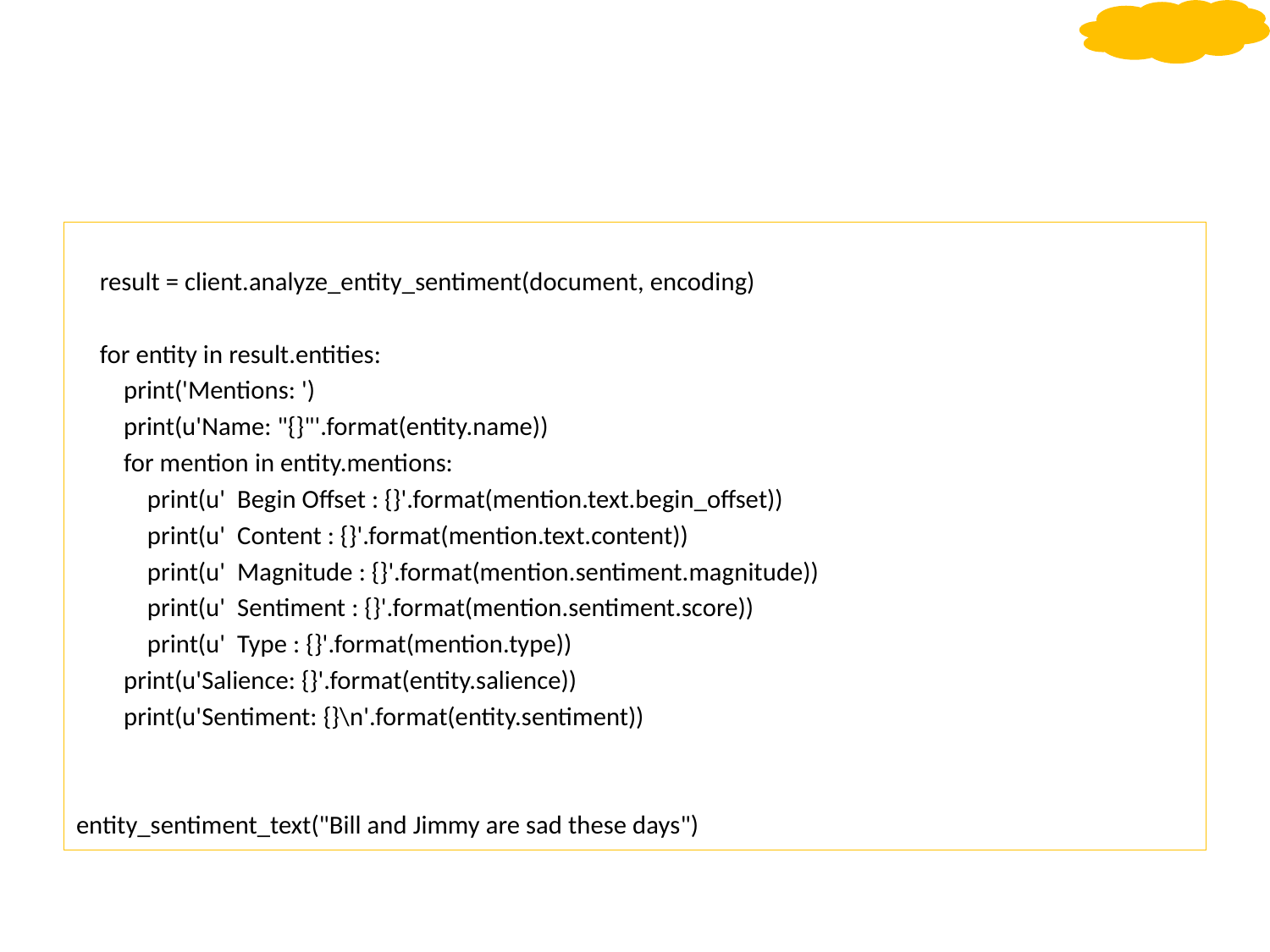

#

    result = client.analyze_entity_sentiment(document, encoding)

    for entity in result.entities:
        print('Mentions: ')
        print(u'Name: "{}"'.format(entity.name))
        for mention in entity.mentions:
            print(u'  Begin Offset : {}'.format(mention.text.begin_offset))
            print(u'  Content : {}'.format(mention.text.content))
            print(u'  Magnitude : {}'.format(mention.sentiment.magnitude))
            print(u'  Sentiment : {}'.format(mention.sentiment.score))
            print(u'  Type : {}'.format(mention.type))
        print(u'Salience: {}'.format(entity.salience))
        print(u'Sentiment: {}\n'.format(entity.sentiment))

entity_sentiment_text("Bill and Jimmy are sad these days")